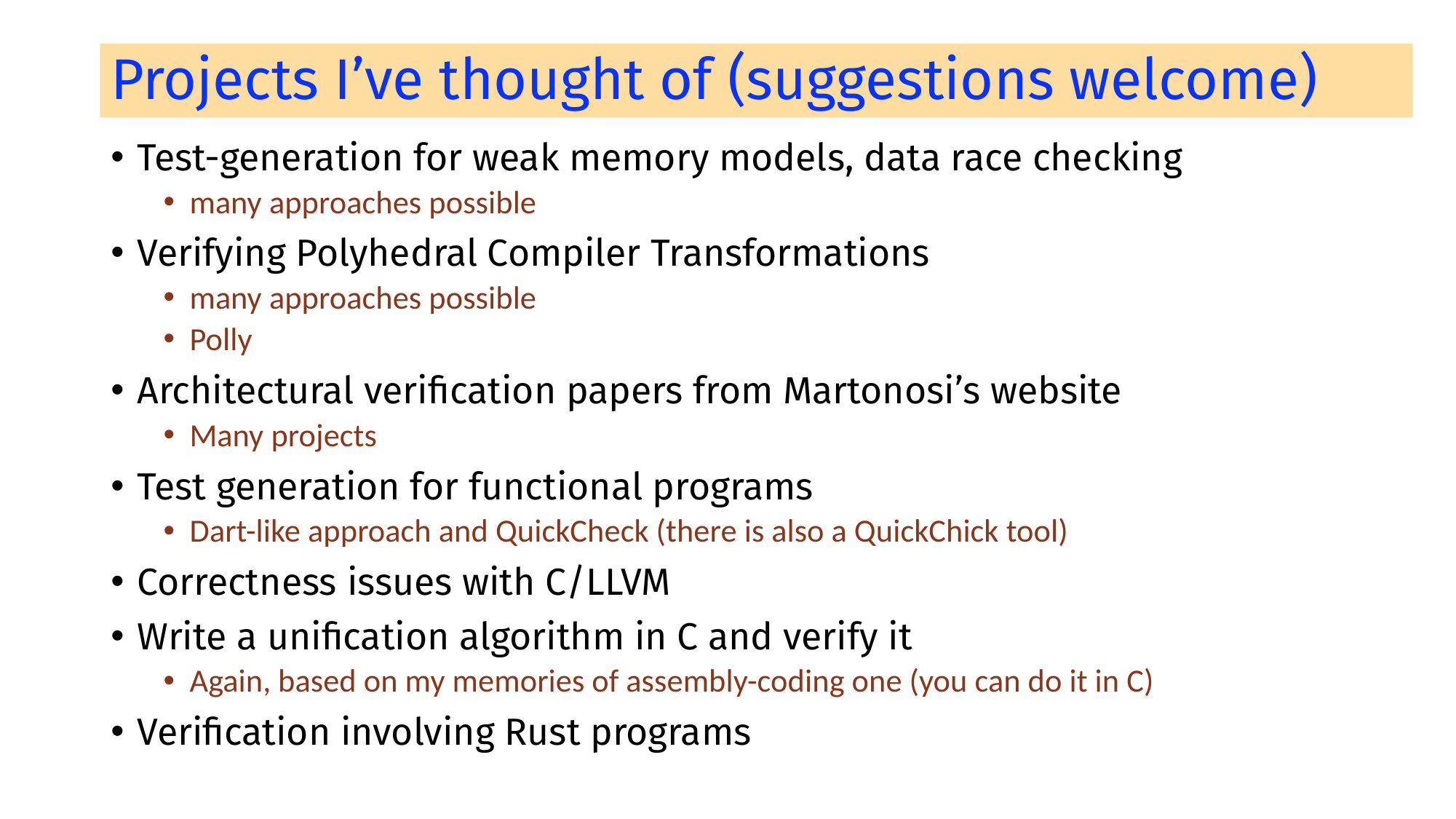

# Projects I’ve thought of (suggestions welcome)
Test-generation for weak memory models, data race checking
many approaches possible
Verifying Polyhedral Compiler Transformations
many approaches possible
Polly
Architectural verification papers from Martonosi’s website
Many projects
Test generation for functional programs
Dart-like approach and QuickCheck (there is also a QuickChick tool)
Correctness issues with C/LLVM
Write a unification algorithm in C and verify it
Again, based on my memories of assembly-coding one (you can do it in C)
Verification involving Rust programs